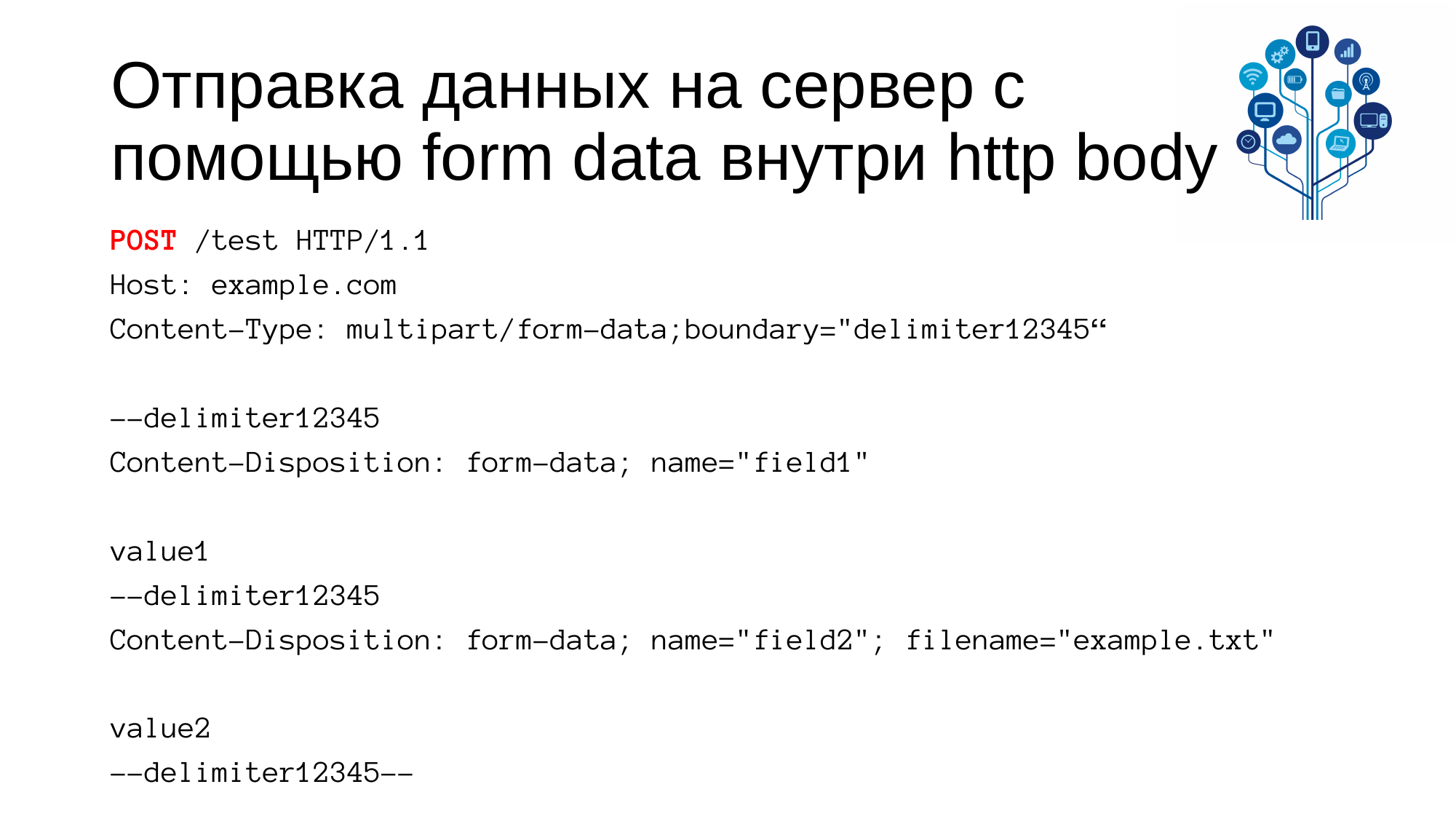

# Отправка данных на сервер с помощью form data внутри http body
POST /test HTTP/1.1
Host: example.com
Content-Type: multipart/form-data;boundary="delimiter12345“

--delimiter12345
Content-Disposition: form-data; name="field1"

value1
--delimiter12345
Content-Disposition: form-data; name="field2"; filename="example.txt"

value2
--delimiter12345--